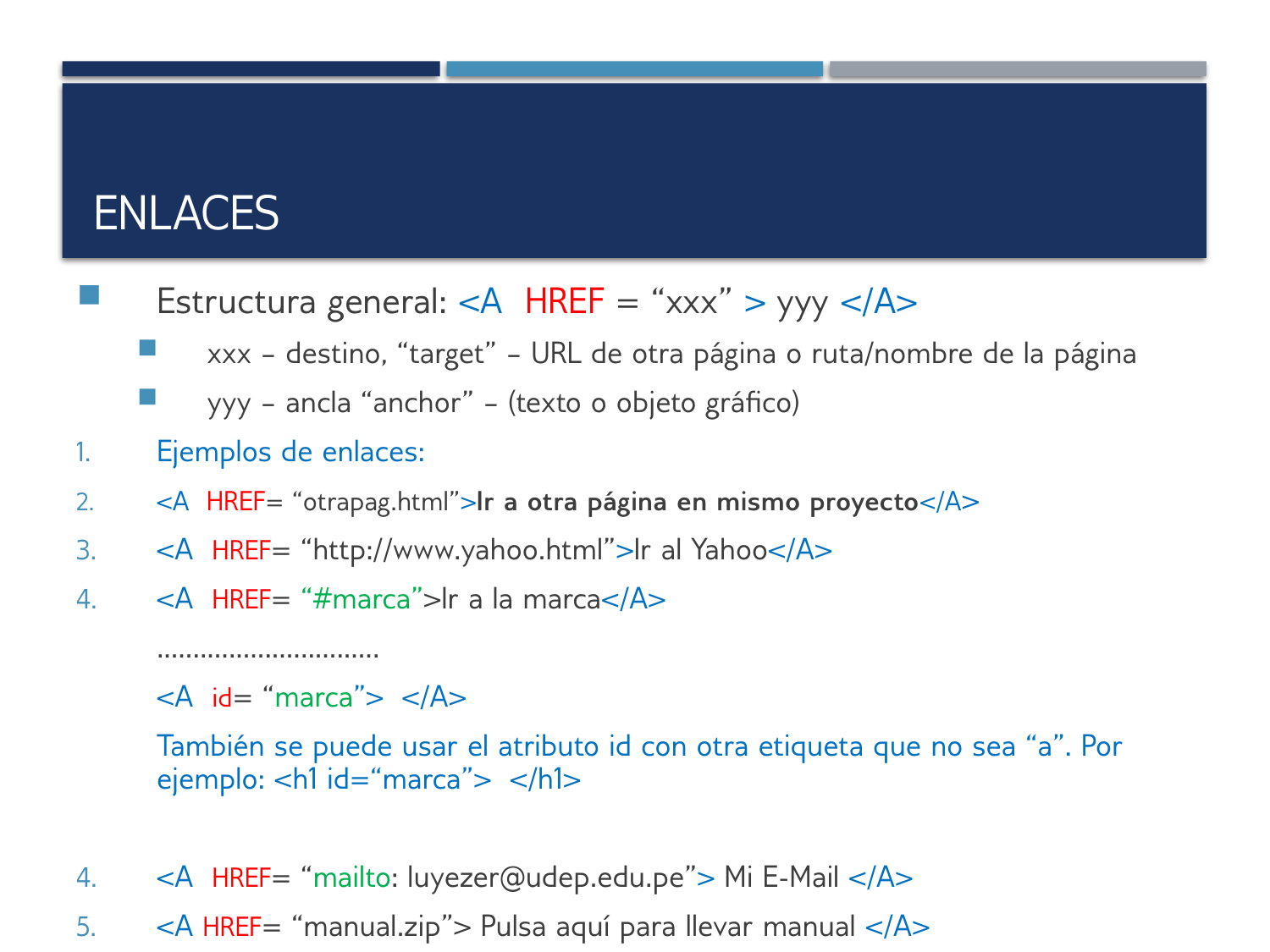

# Enlaces
Estructura general: <A  HREF = “xxx” > yyy </A>
xxx – destino, “target” – URL de otra página o ruta/nombre de la página
yyy – ancla “anchor” – (texto o objeto gráfico)
Ejemplos de enlaces:
<A  HREF= “otrapag.html”>Ir a otra página en mismo proyecto</A>
<A  HREF= “http://www.yahoo.html”>Ir al Yahoo</A>
<A  HREF= “#marca”>Ir a la marca</A>
	...............................
	<A  id= “marca”>  </A>
	También se puede usar el atributo id con otra etiqueta que no sea “a”. Por ejemplo: <h1 id=“marca”>  </h1>

<A  HREF= “mailto: luyezer@udep.edu.pe”> Mi E-Mail </A>
<A HREF= “manual.zip”> Pulsa aquí para llevar manual </A>